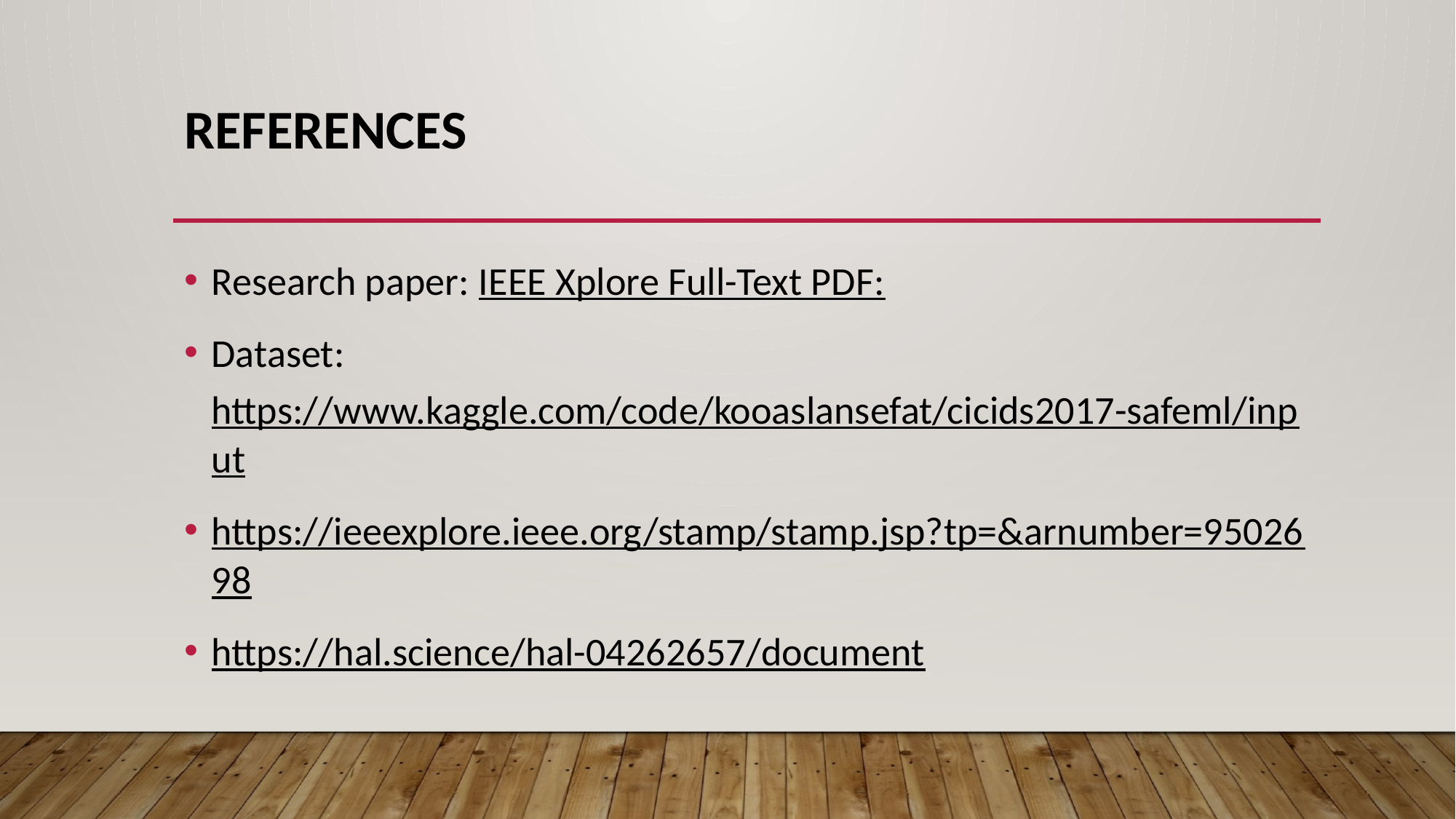

# References
Research paper: IEEE Xplore Full-Text PDF:
Dataset: https://www.kaggle.com/code/kooaslansefat/cicids2017-safeml/input
https://ieeexplore.ieee.org/stamp/stamp.jsp?tp=&arnumber=9502698
https://hal.science/hal-04262657/document